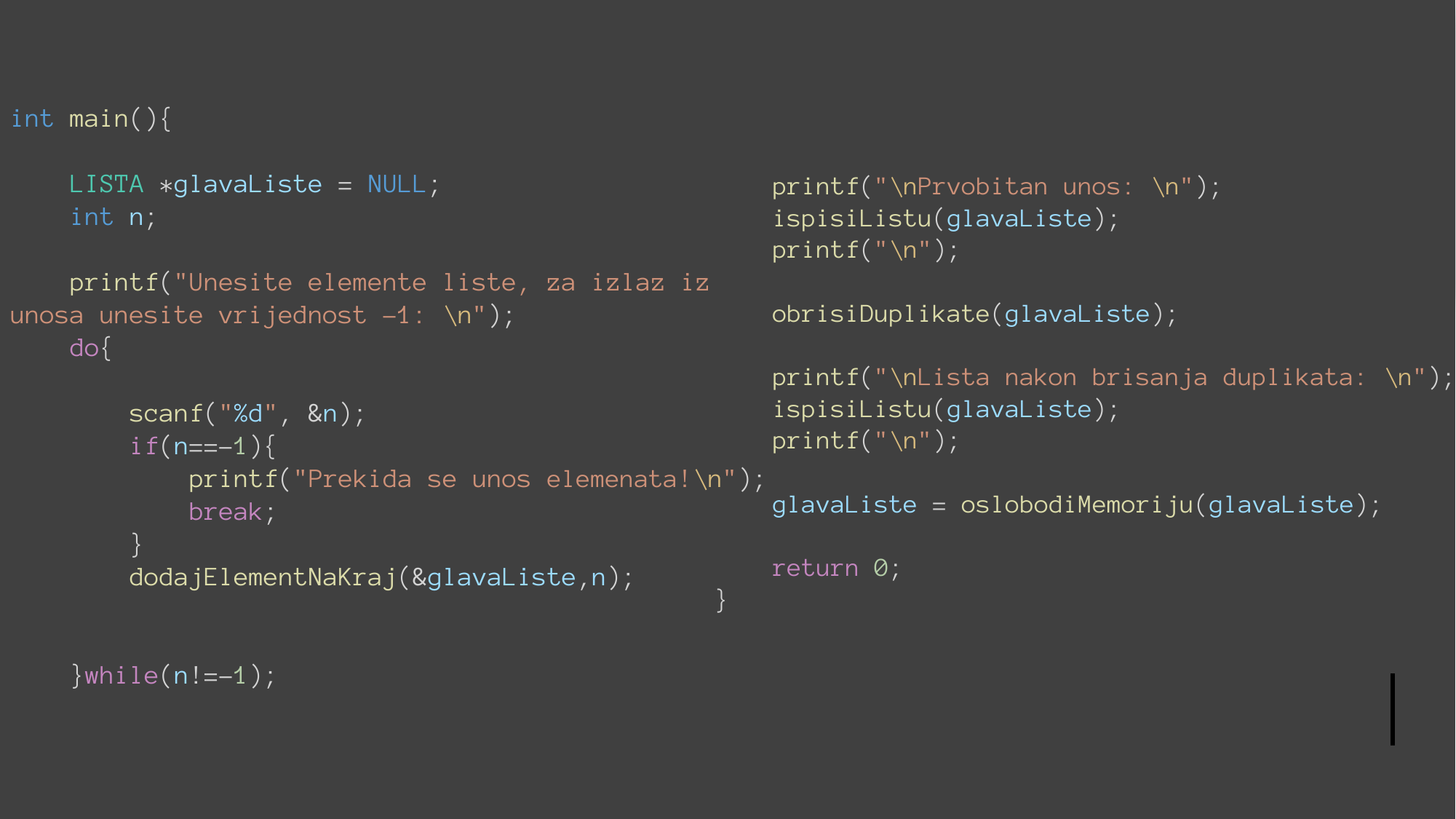

int main(){
    LISTA *glavaListe = NULL;
    int n;
    printf("Unesite elemente liste, za izlaz iz unosa unesite vrijednost -1: \n");
    do{
        scanf("%d", &n);
        if(n==-1){
            printf("Prekida se unos elemenata!\n");
            break;
        }
        dodajElementNaKraj(&glavaListe,n);

    }while(n!=-1);

    printf("\nPrvobitan unos: \n");
    ispisiListu(glavaListe);
    printf("\n");
    obrisiDuplikate(glavaListe);
    printf("\nLista nakon brisanja duplikata: \n");
    ispisiListu(glavaListe);
    printf("\n");
    glavaListe = oslobodiMemoriju(glavaListe);
    return 0;
}